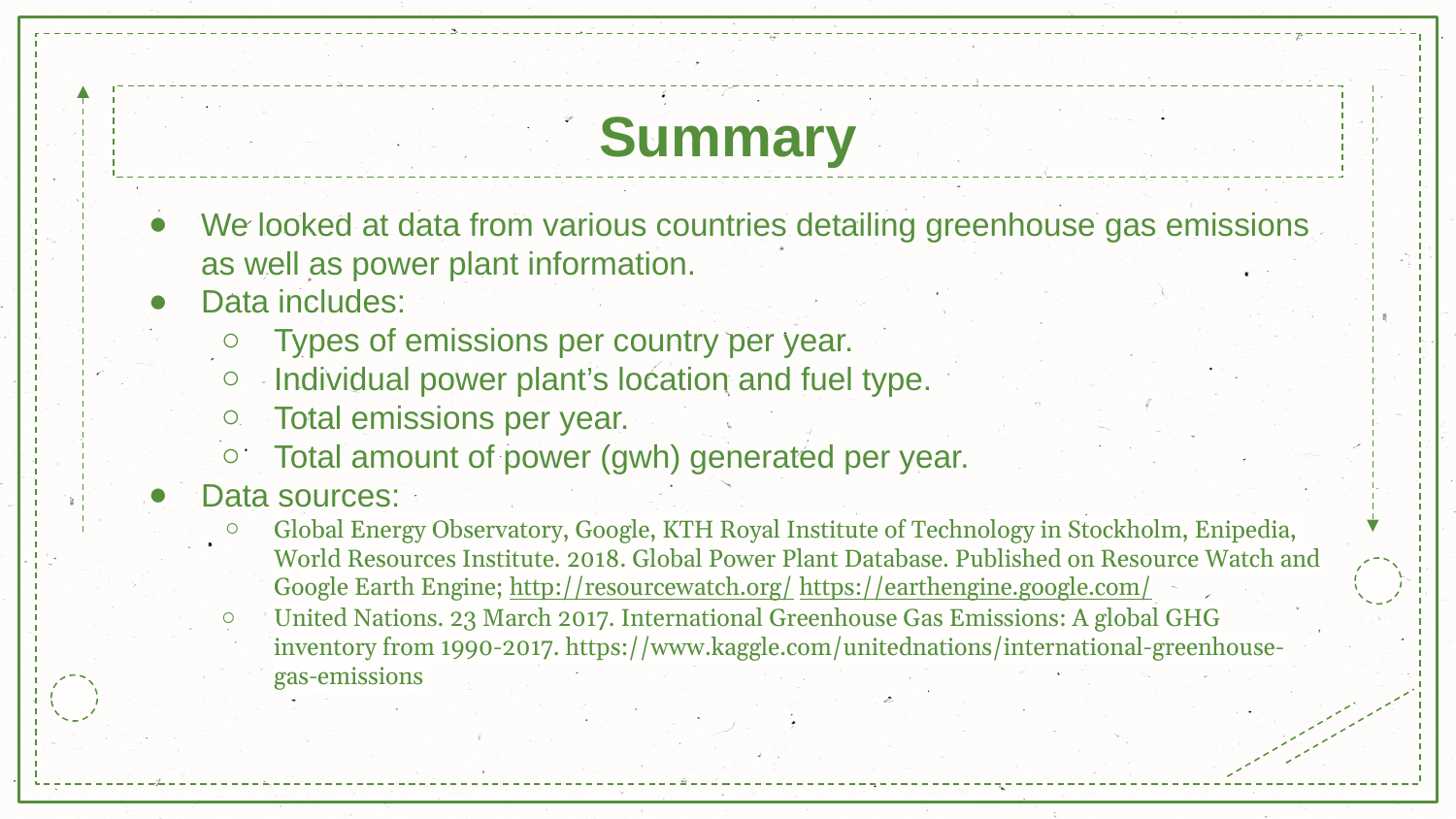

# Summary
We looked at data from various countries detailing greenhouse gas emissions as well as power plant information.
Data includes:
Types of emissions per country per year.
Individual power plant’s location and fuel type.
Total emissions per year.
Total amount of power (gwh) generated per year.
Data sources:
Global Energy Observatory, Google, KTH Royal Institute of Technology in Stockholm, Enipedia, World Resources Institute. 2018. Global Power Plant Database. Published on Resource Watch and Google Earth Engine; http://resourcewatch.org/ https://earthengine.google.com/
United Nations. 23 March 2017. International Greenhouse Gas Emissions: A global GHG inventory from 1990-2017. https://www.kaggle.com/unitednations/international-greenhouse-gas-emissions